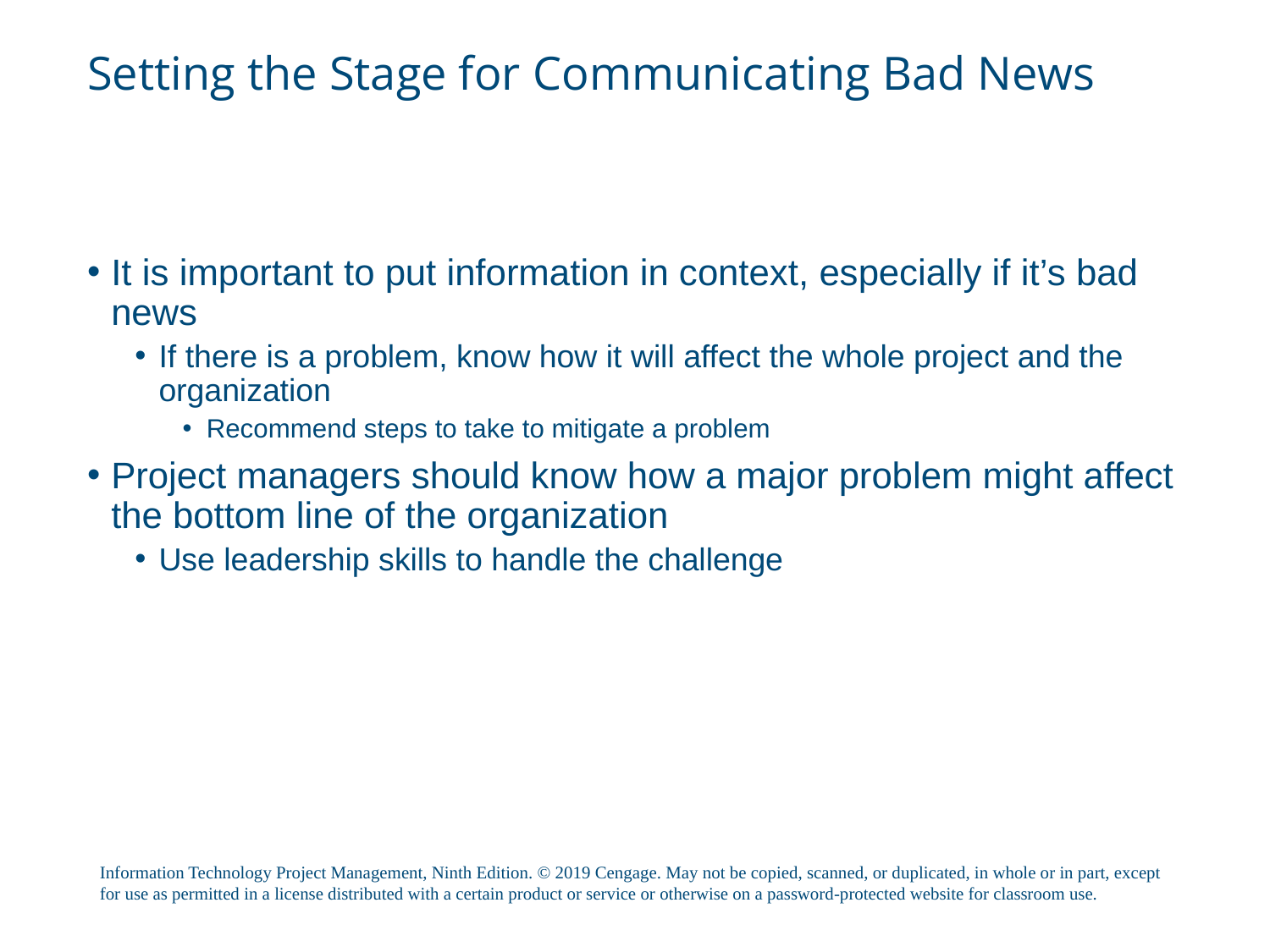

# Setting the Stage for Communicating Bad News
It is important to put information in context, especially if it’s bad news
If there is a problem, know how it will affect the whole project and the organization
Recommend steps to take to mitigate a problem
Project managers should know how a major problem might affect the bottom line of the organization
Use leadership skills to handle the challenge
Information Technology Project Management, Ninth Edition. © 2019 Cengage. May not be copied, scanned, or duplicated, in whole or in part, except for use as permitted in a license distributed with a certain product or service or otherwise on a password-protected website for classroom use.